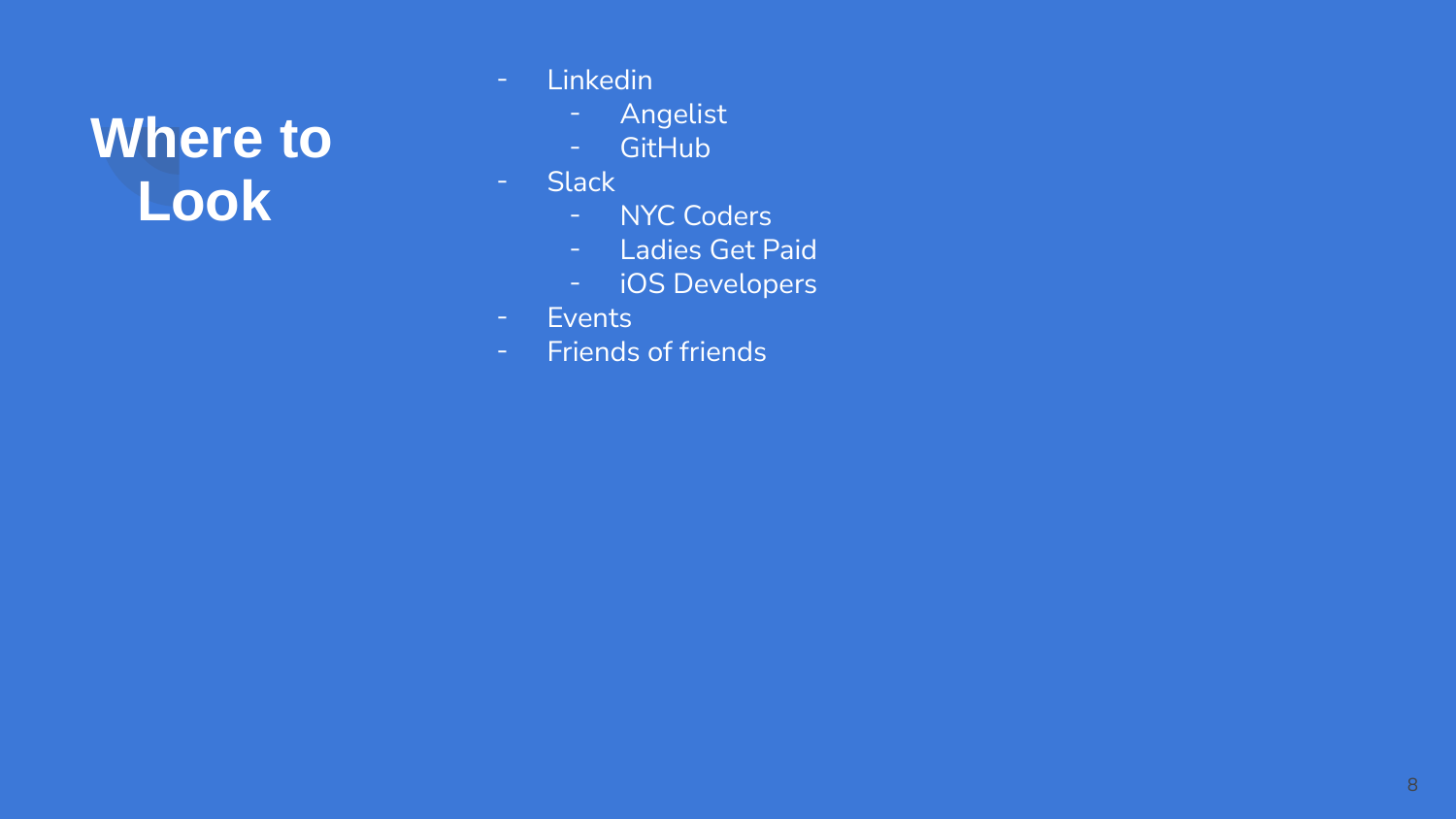

Linkedin
Angelist
GitHub
Slack
NYC Coders
Ladies Get Paid
iOS Developers
Events
Friends of friends
# Where to Look
8